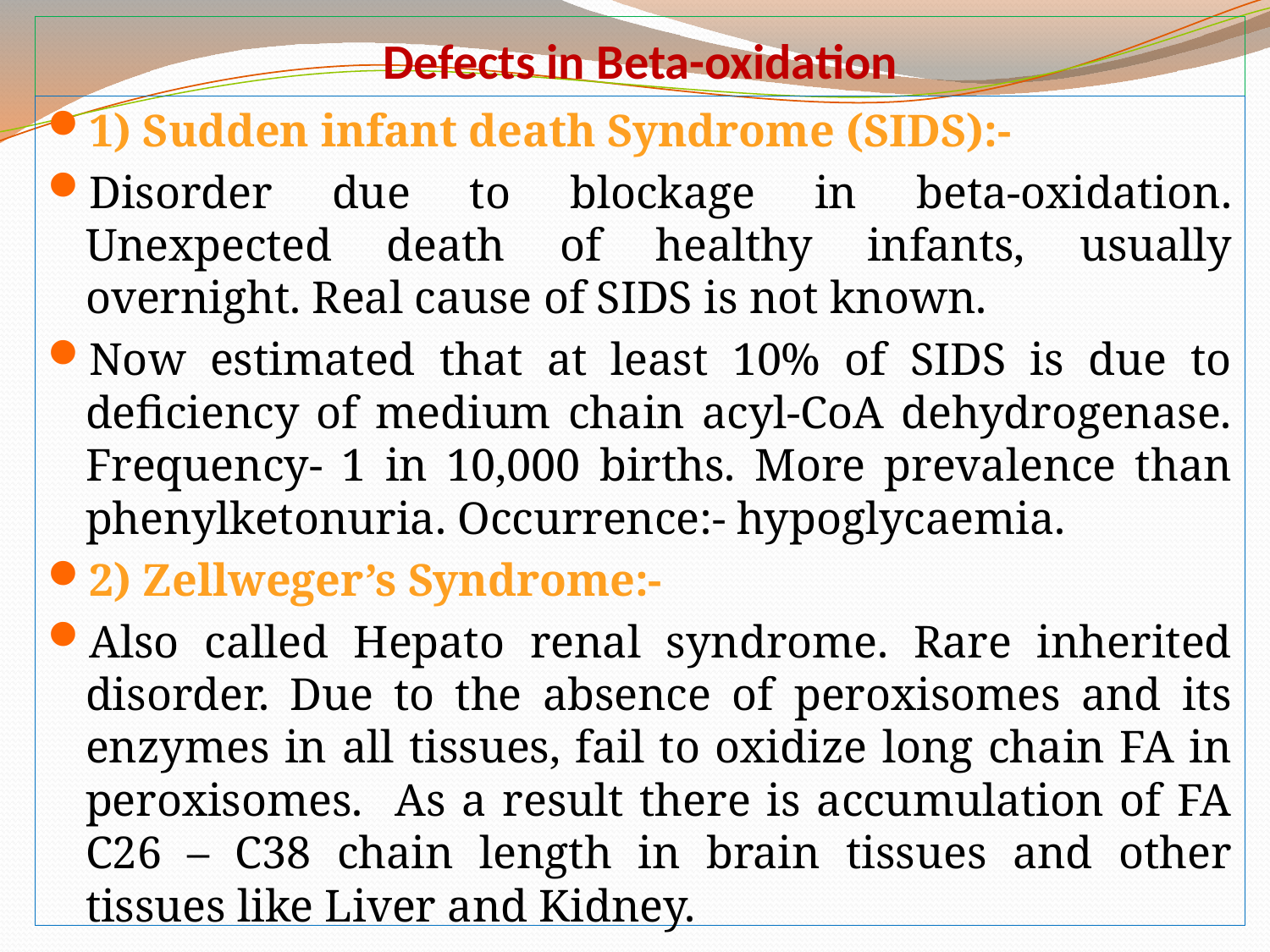

# Defects in Beta-oxidation
1) Sudden infant death Syndrome (SIDS):-
Disorder due to blockage in beta-oxidation. Unexpected death of healthy infants, usually overnight. Real cause of SIDS is not known.
Now estimated that at least 10% of SIDS is due to deficiency of medium chain acyl-CoA dehydrogenase. Frequency- 1 in 10,000 births. More prevalence than phenylketonuria. Occurrence:- hypoglycaemia.
2) Zellweger’s Syndrome:-
Also called Hepato renal syndrome. Rare inherited disorder. Due to the absence of peroxisomes and its enzymes in all tissues, fail to oxidize long chain FA in peroxisomes.  As a result there is accumulation of FA C26 – C38 chain length in brain tissues and other tissues like Liver and Kidney.